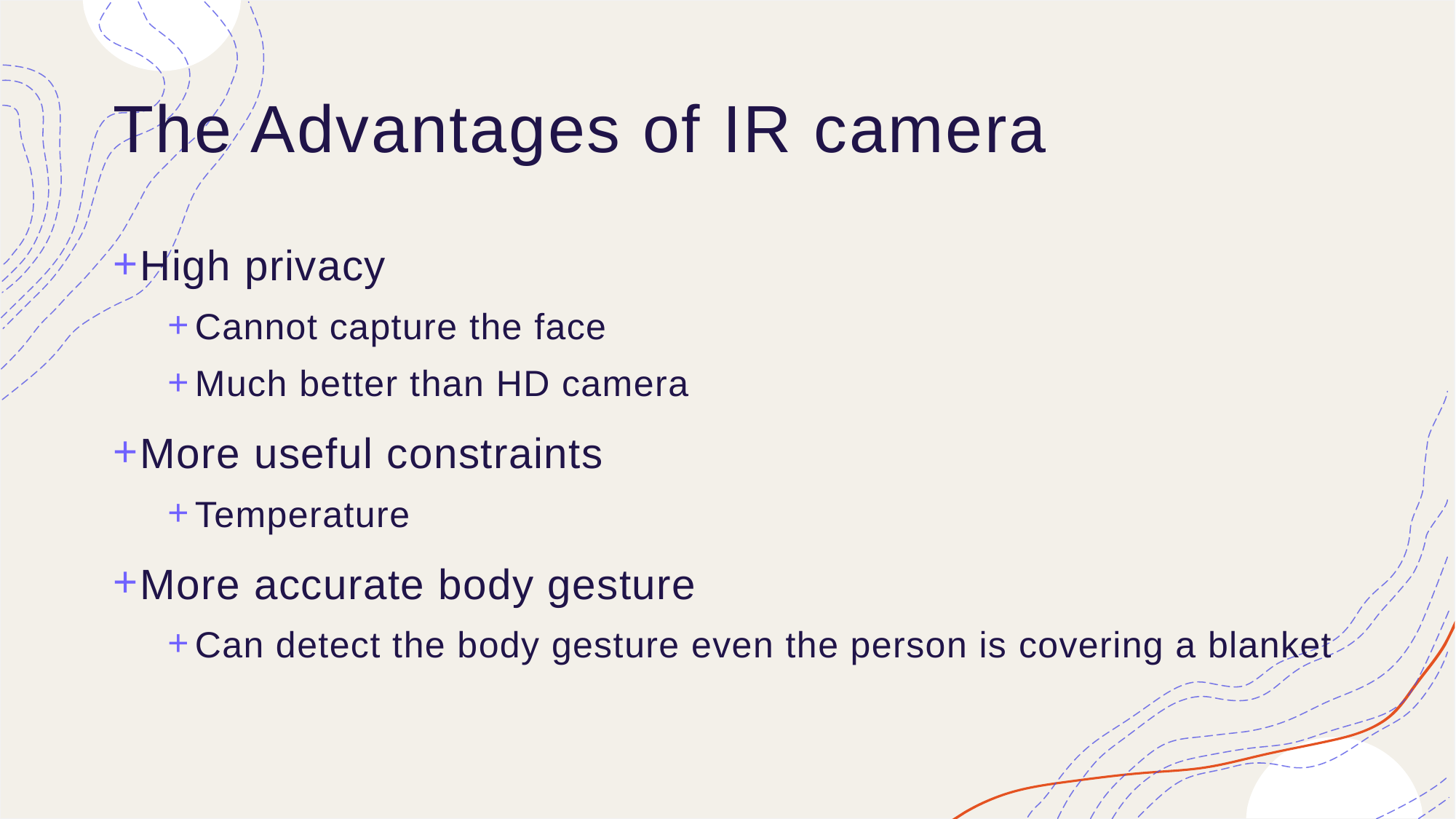

# The Advantages of IR camera
High privacy
Cannot capture the face
Much better than HD camera
More useful constraints
Temperature
More accurate body gesture
Can detect the body gesture even the person is covering a blanket